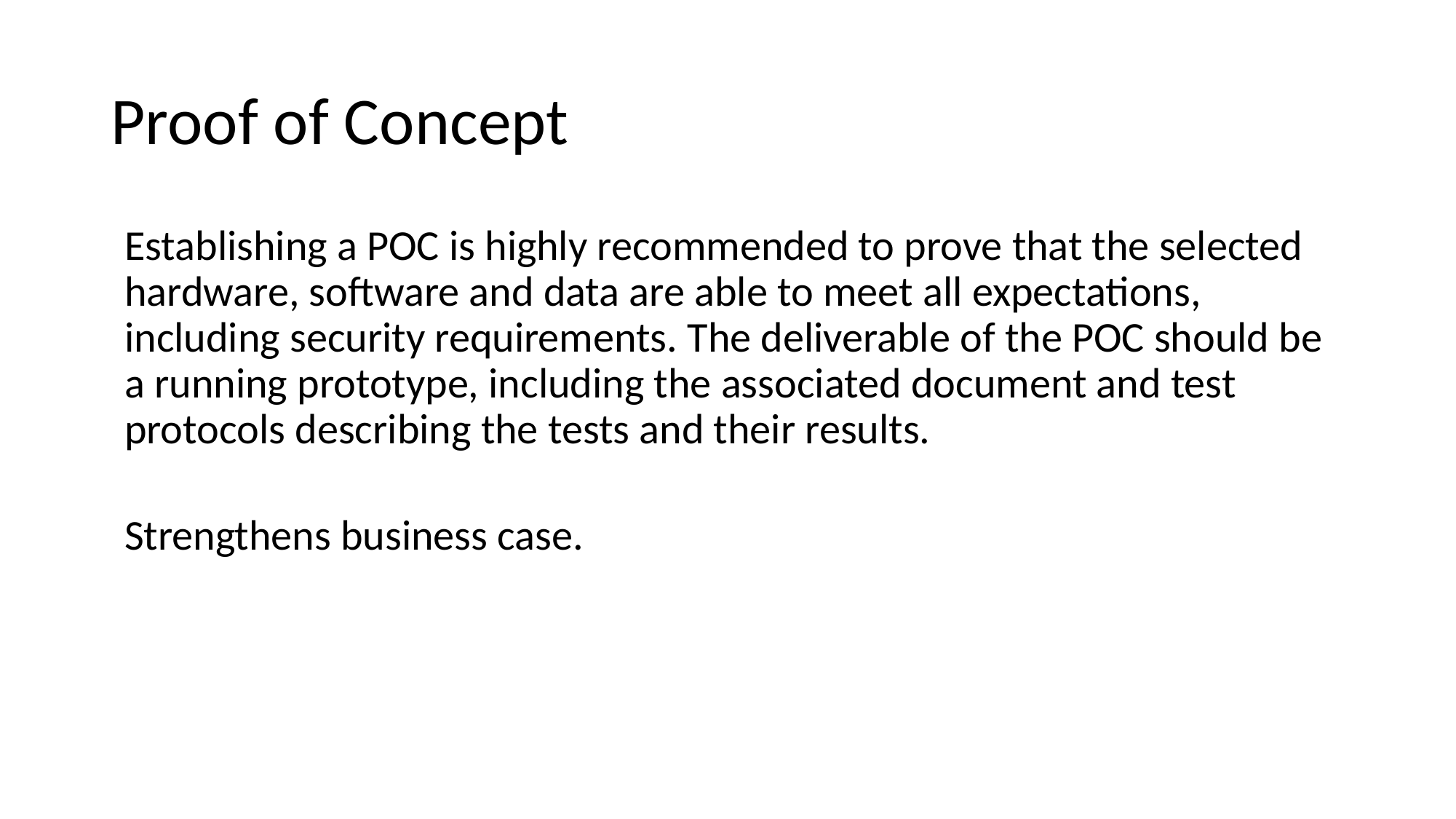

# Proof of Concept
Establishing a POC is highly recommended to prove that the selected hardware, software and data are able to meet all expectations, including security requirements. The deliverable of the POC should be a running prototype, including the associated document and test protocols describing the tests and their results.
Strengthens business case.